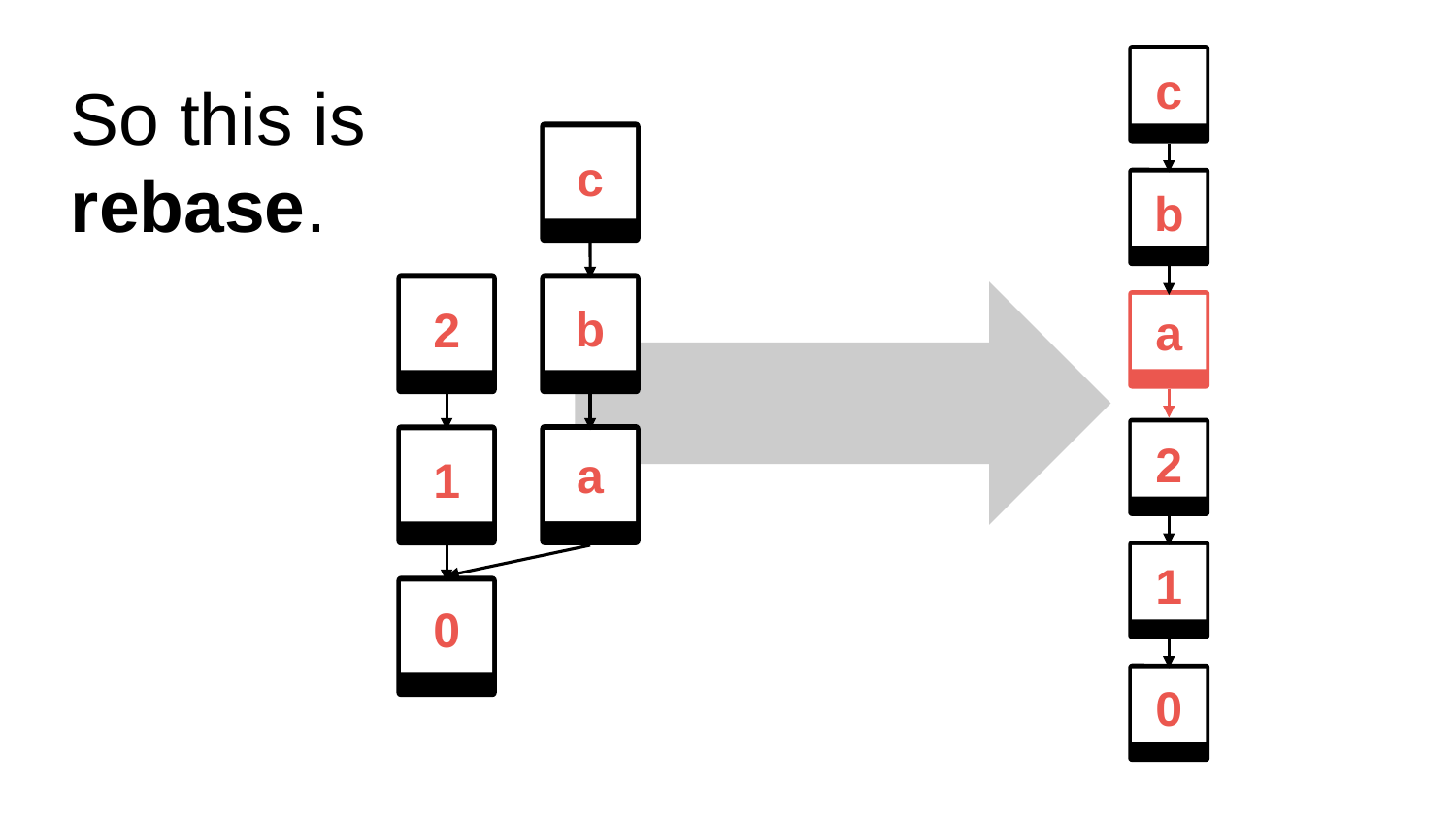

So this is rebase.
c

c

b

b
2
a

2
a
1

1

0

0